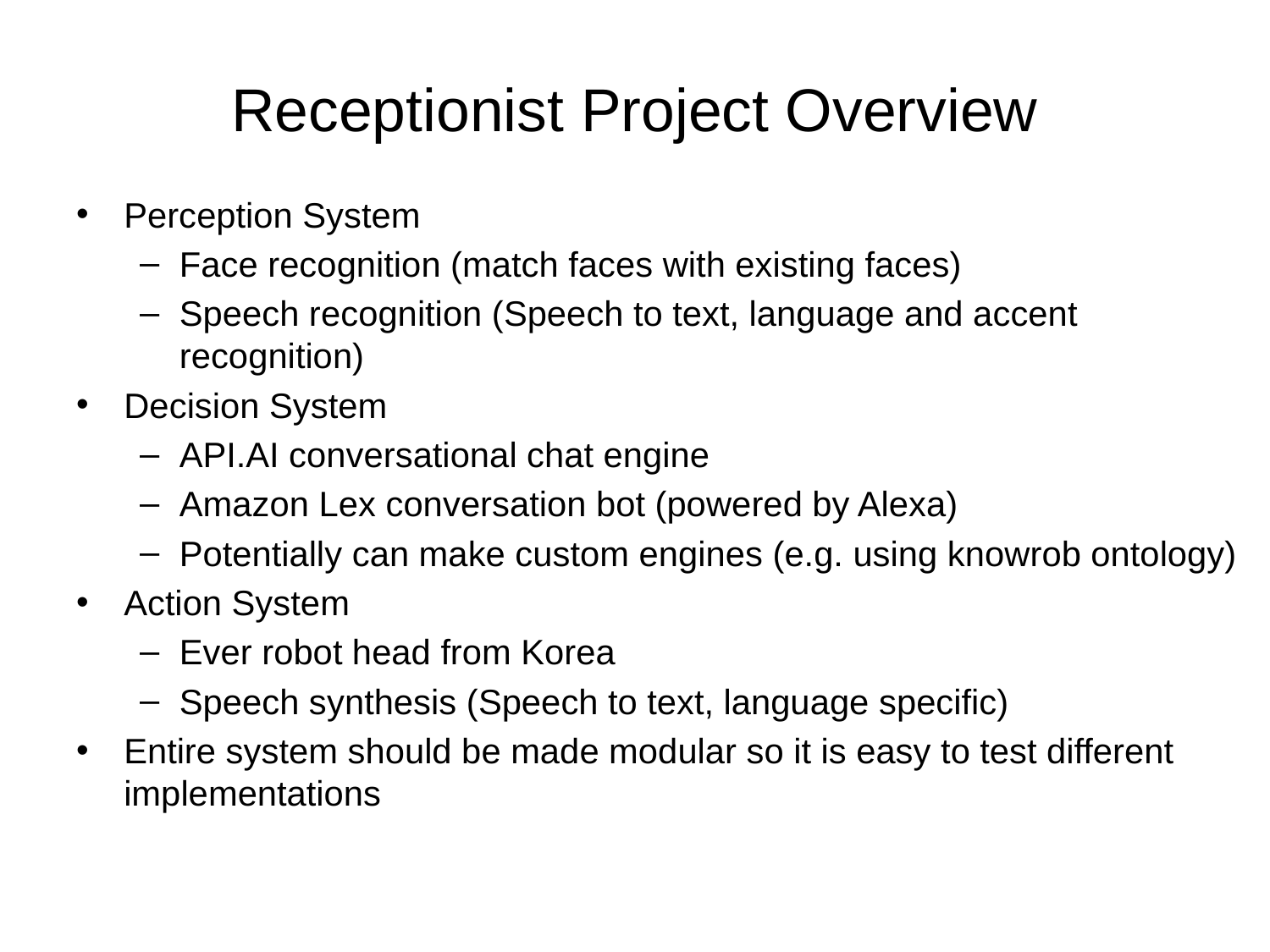

# Receptionist Project Overview
Perception System
Face recognition (match faces with existing faces)
Speech recognition (Speech to text, language and accent recognition)
Decision System
API.AI conversational chat engine
Amazon Lex conversation bot (powered by Alexa)
Potentially can make custom engines (e.g. using knowrob ontology)
Action System
Ever robot head from Korea
Speech synthesis (Speech to text, language specific)
Entire system should be made modular so it is easy to test different implementations